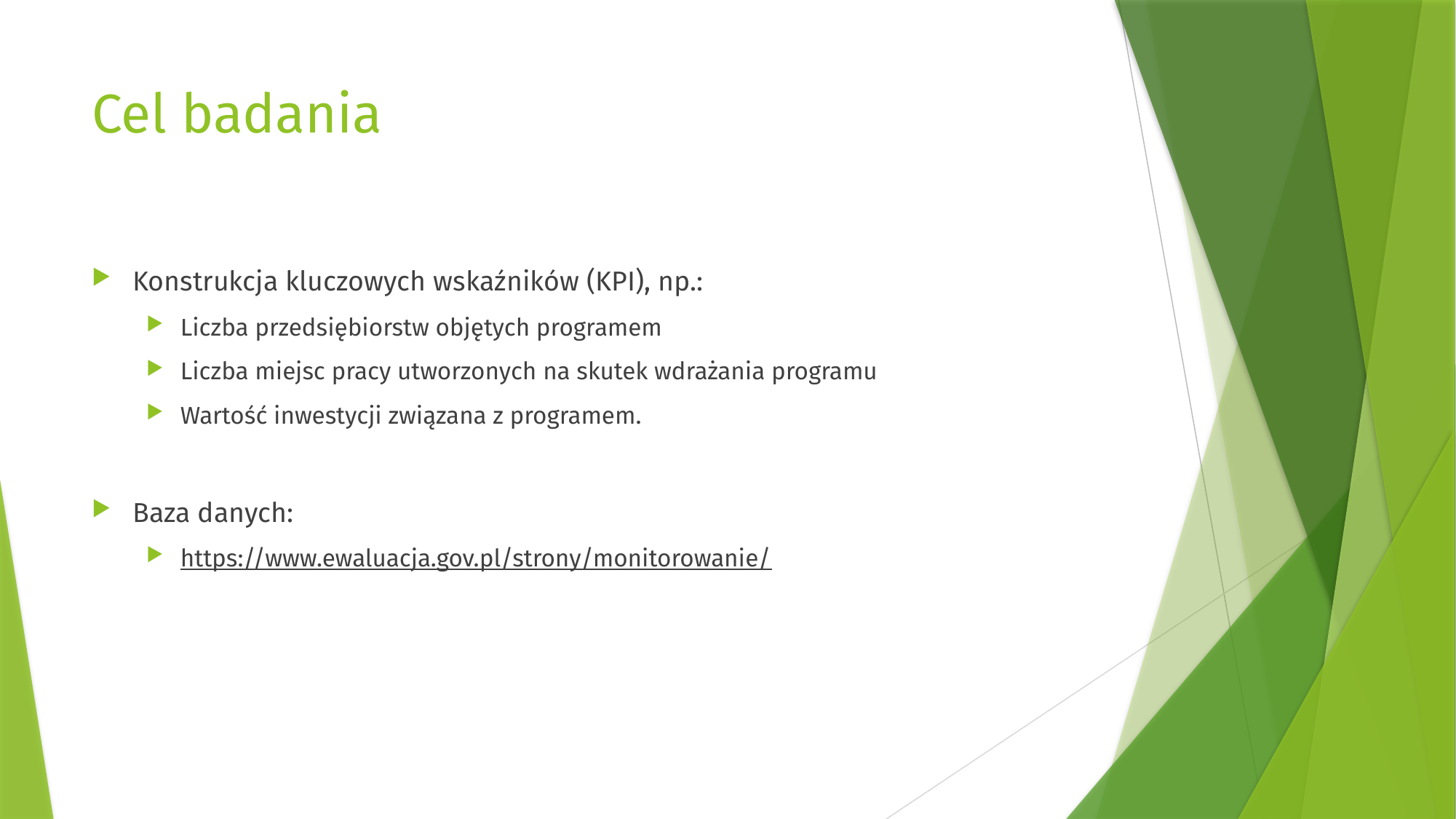

# Cel badania
Konstrukcja kluczowych wskaźników (KPI), np.:
Liczba przedsiębiorstw objętych programem
Liczba miejsc pracy utworzonych na skutek wdrażania programu
Wartość inwestycji związana z programem.

Baza danych:
https://www.ewaluacja.gov.pl/strony/monitorowanie/